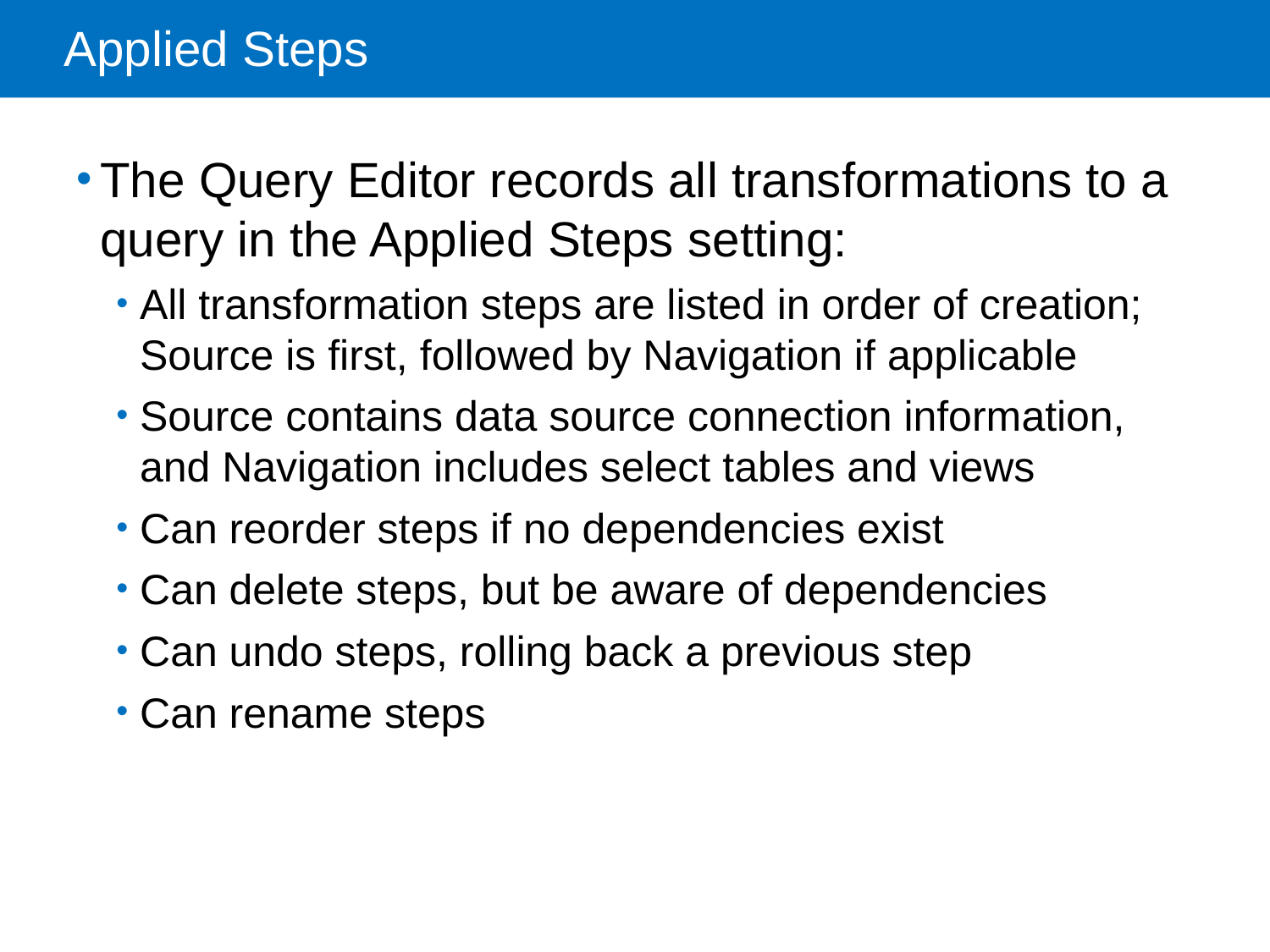

# Applied Steps
The Query Editor records all transformations to a query in the Applied Steps setting:
All transformation steps are listed in order of creation; Source is first, followed by Navigation if applicable
Source contains data source connection information, and Navigation includes select tables and views
Can reorder steps if no dependencies exist
Can delete steps, but be aware of dependencies
Can undo steps, rolling back a previous step
Can rename steps